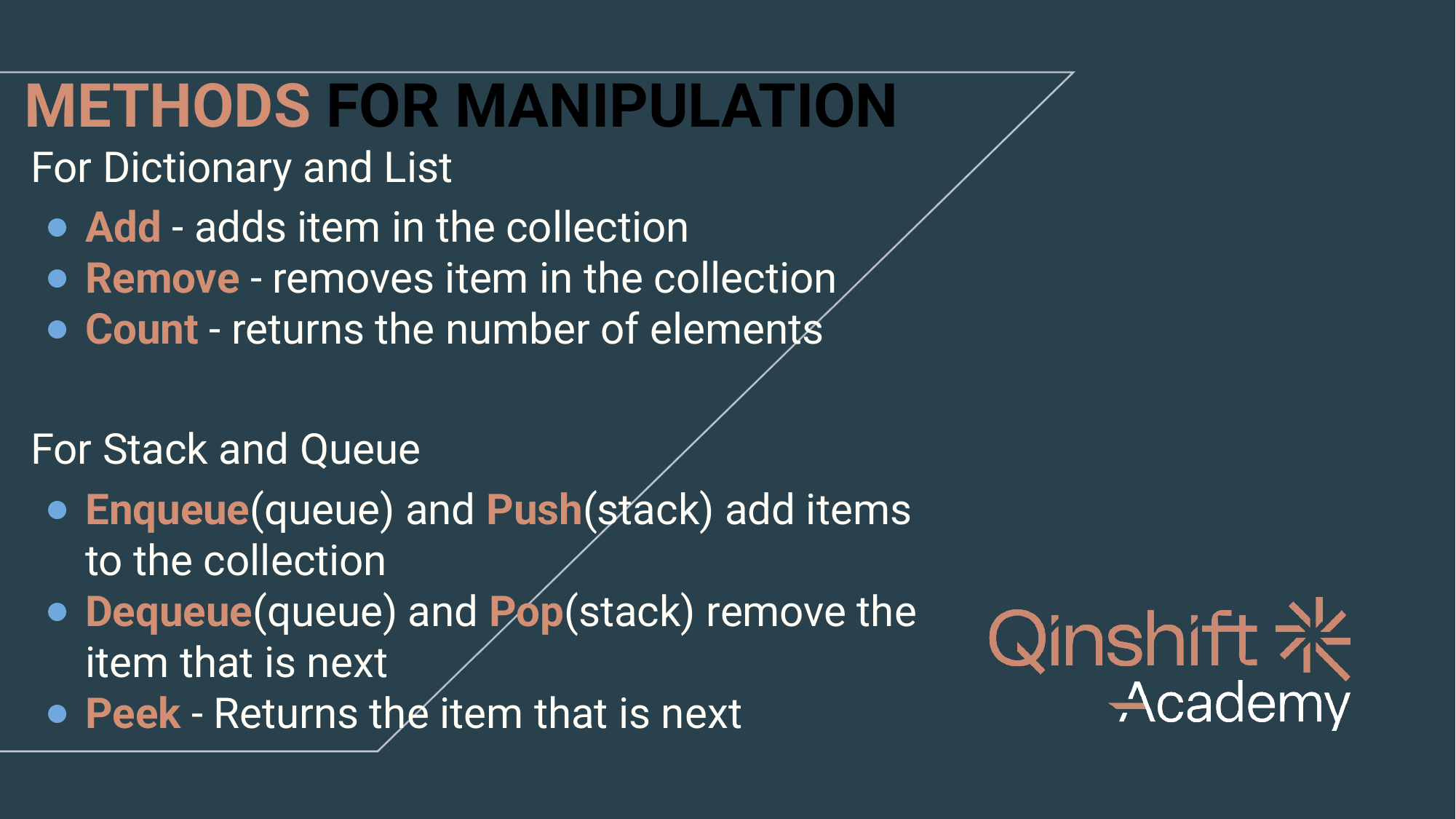

# METHODS FOR MANIPULATION
For Dictionary and List
Add - adds item in the collection
Remove - removes item in the collection
Count - returns the number of elements

For Stack and Queue
Enqueue(queue) and Push(stack) add items to the collection
Dequeue(queue) and Pop(stack) remove the item that is next
Peek - Returns the item that is next